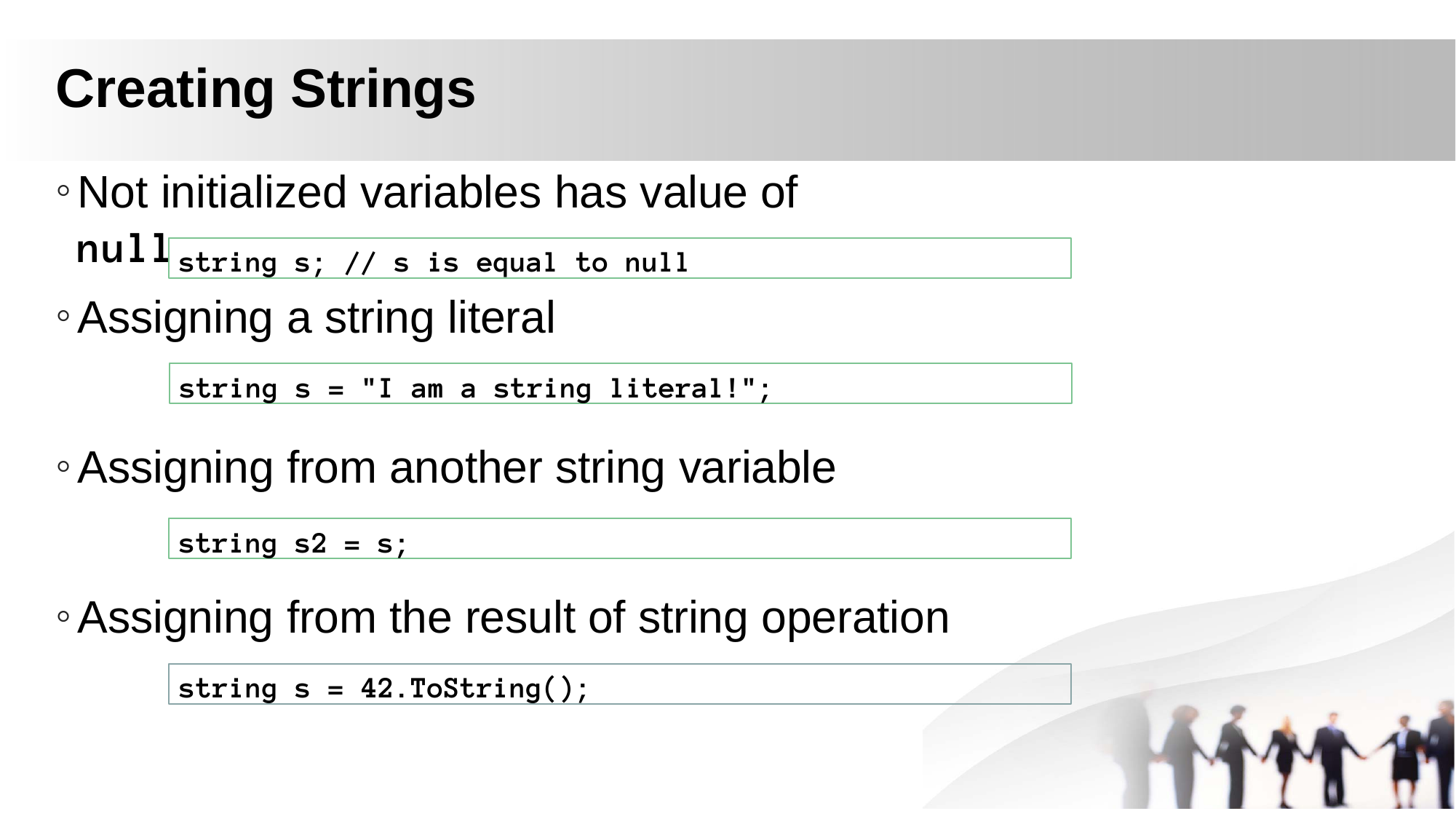

# Creating Strings
Not initialized variables has value of null
string s; // s is equal to null
Assigning a string literal
string s = "I am a string literal!";
Assigning from another string variable
string s2 = s;
Assigning from the result of string operation
string s = 42.ToString();